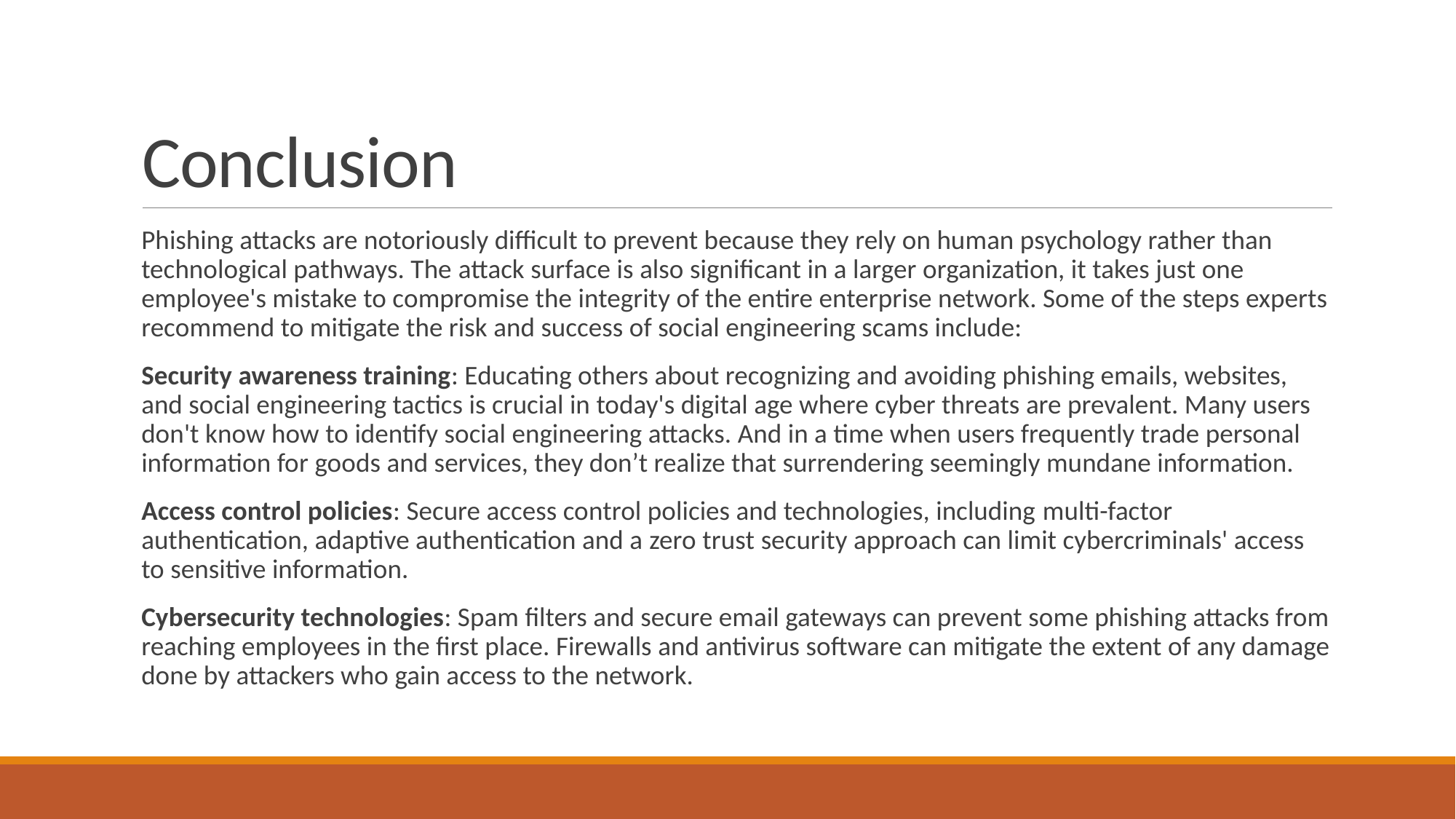

# Conclusion
Phishing attacks are notoriously difficult to prevent because they rely on human psychology rather than technological pathways. The attack surface is also significant in a larger organization, it takes just one employee's mistake to compromise the integrity of the entire enterprise network. Some of the steps experts recommend to mitigate the risk and success of social engineering scams include:
Security awareness training: Educating others about recognizing and avoiding phishing emails, websites, and social engineering tactics is crucial in today's digital age where cyber threats are prevalent. Many users don't know how to identify social engineering attacks. And in a time when users frequently trade personal information for goods and services, they don’t realize that surrendering seemingly mundane information.
Access control policies: Secure access control policies and technologies, including multi-factor authentication, adaptive authentication and a zero trust security approach can limit cybercriminals' access to sensitive information.
Cybersecurity technologies: Spam filters and secure email gateways can prevent some phishing attacks from reaching employees in the first place. Firewalls and antivirus software can mitigate the extent of any damage done by attackers who gain access to the network.